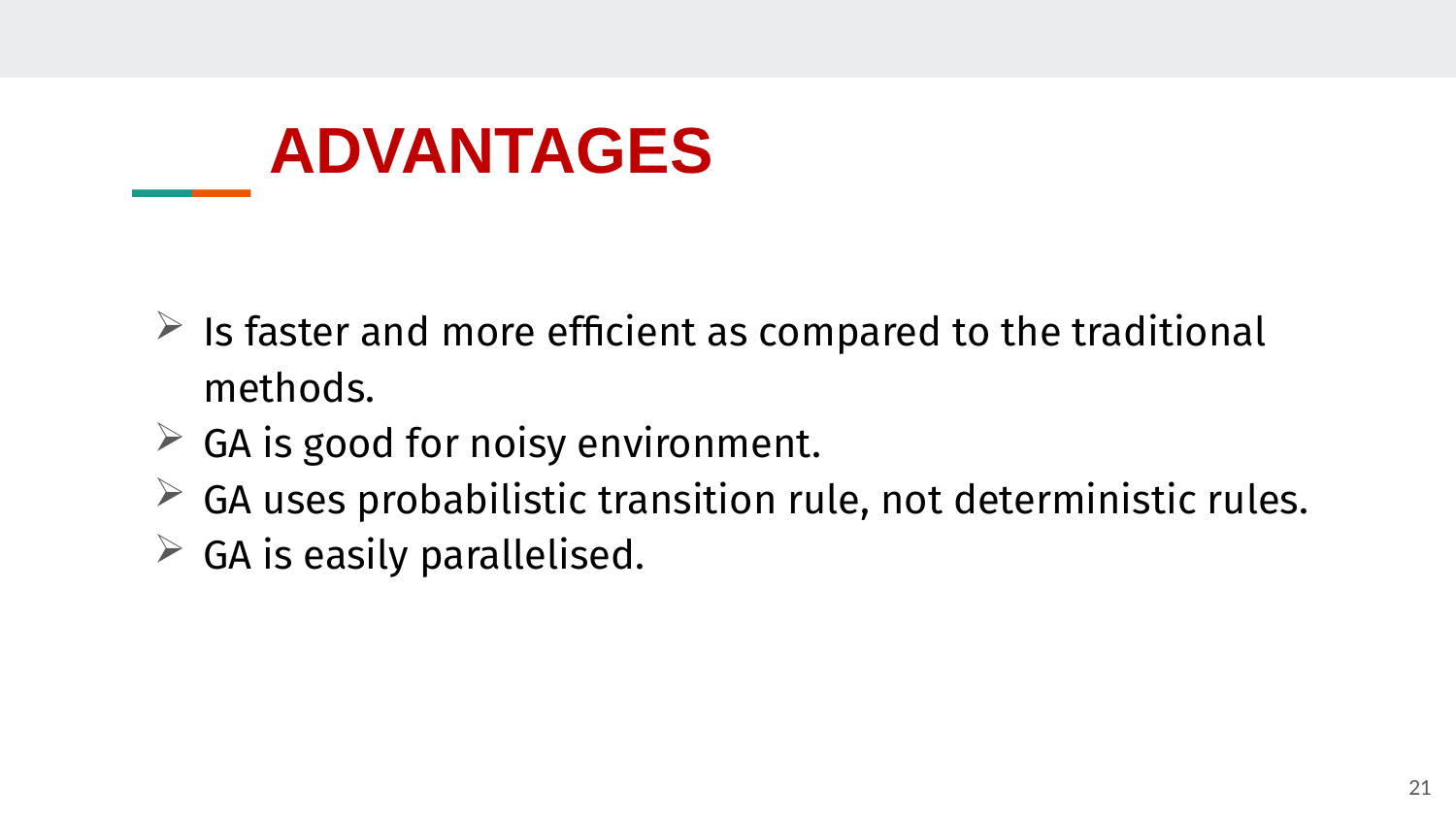

# ADVANTAGES
Is faster and more efficient as compared to the traditional methods.
GA is good for noisy environment.
GA uses probabilistic transition rule, not deterministic rules.
GA is easily parallelised.

21